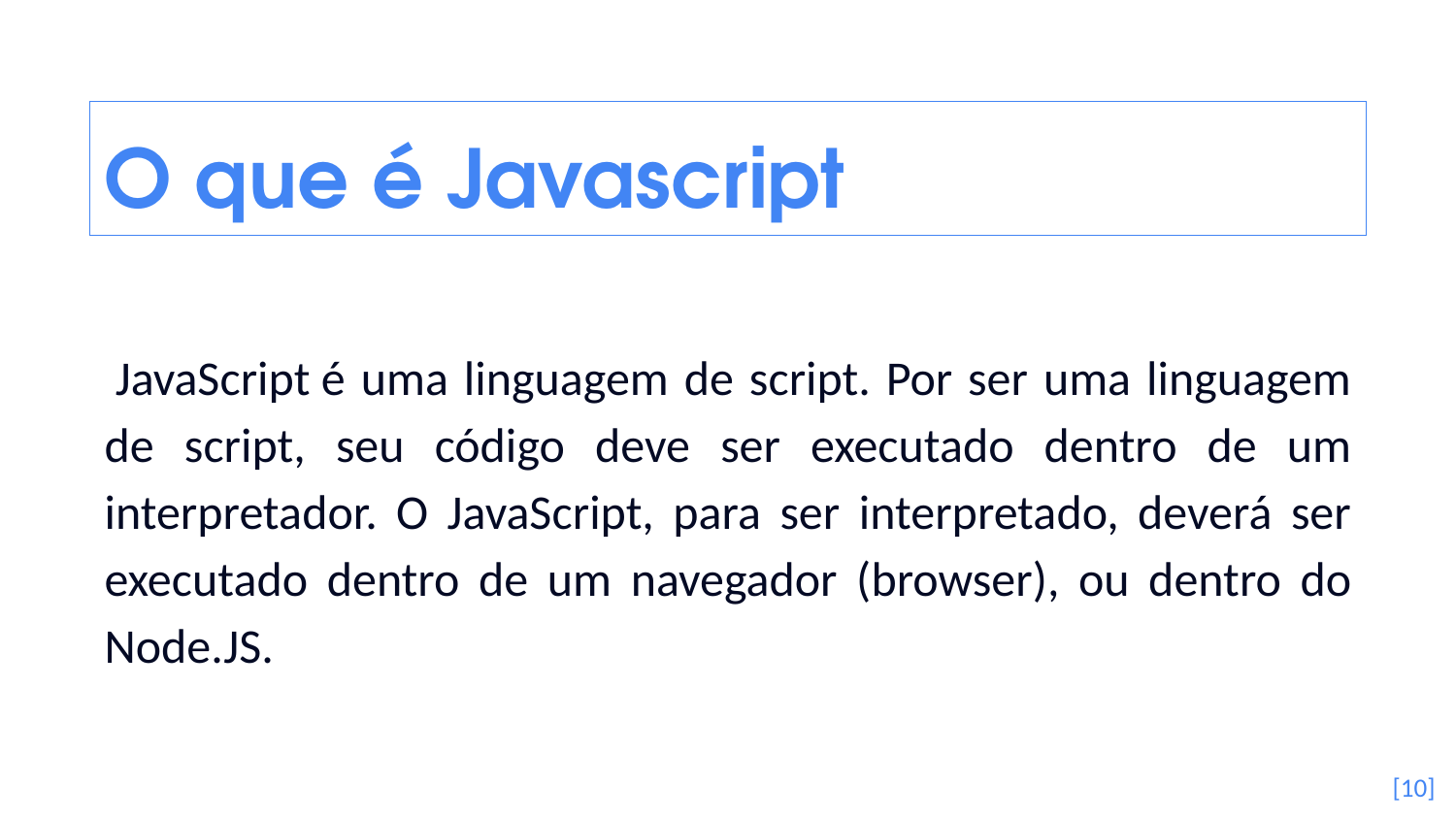

O que é Javascript
 JavaScript é uma linguagem de script. Por ser uma linguagem de script, seu código deve ser executado dentro de um interpretador. O JavaScript, para ser interpretado, deverá ser executado dentro de um navegador (browser), ou dentro do Node.JS.
[10]